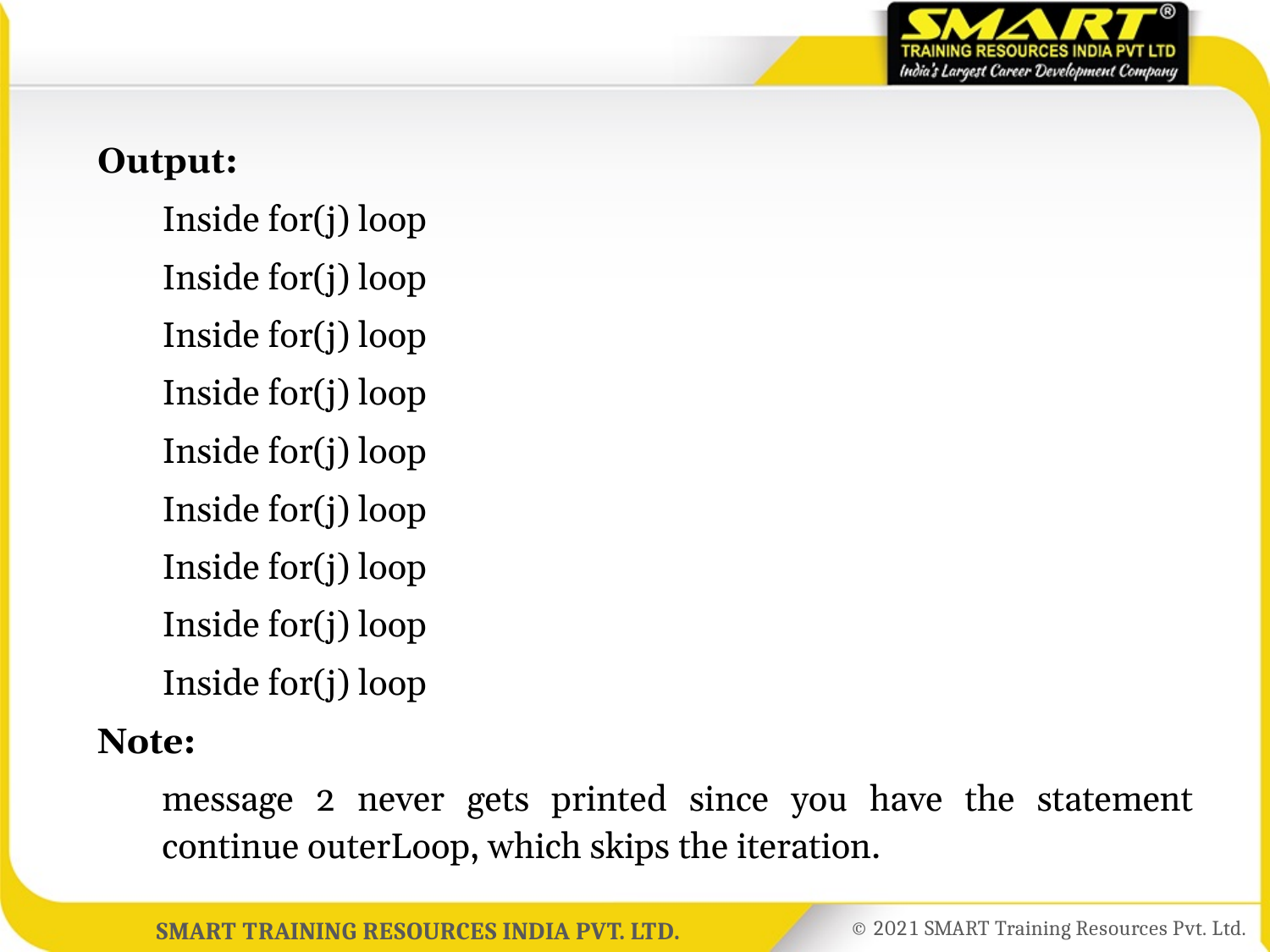

Output:
	Inside for(j) loop
	Inside for(j) loop
	Inside for(j) loop
	Inside for(j) loop
	Inside for(j) loop
	Inside for(j) loop
	Inside for(j) loop
	Inside for(j) loop
	Inside for(j) loop
Note:
	message 2 never gets printed since you have the statement continue outerLoop, which skips the iteration.